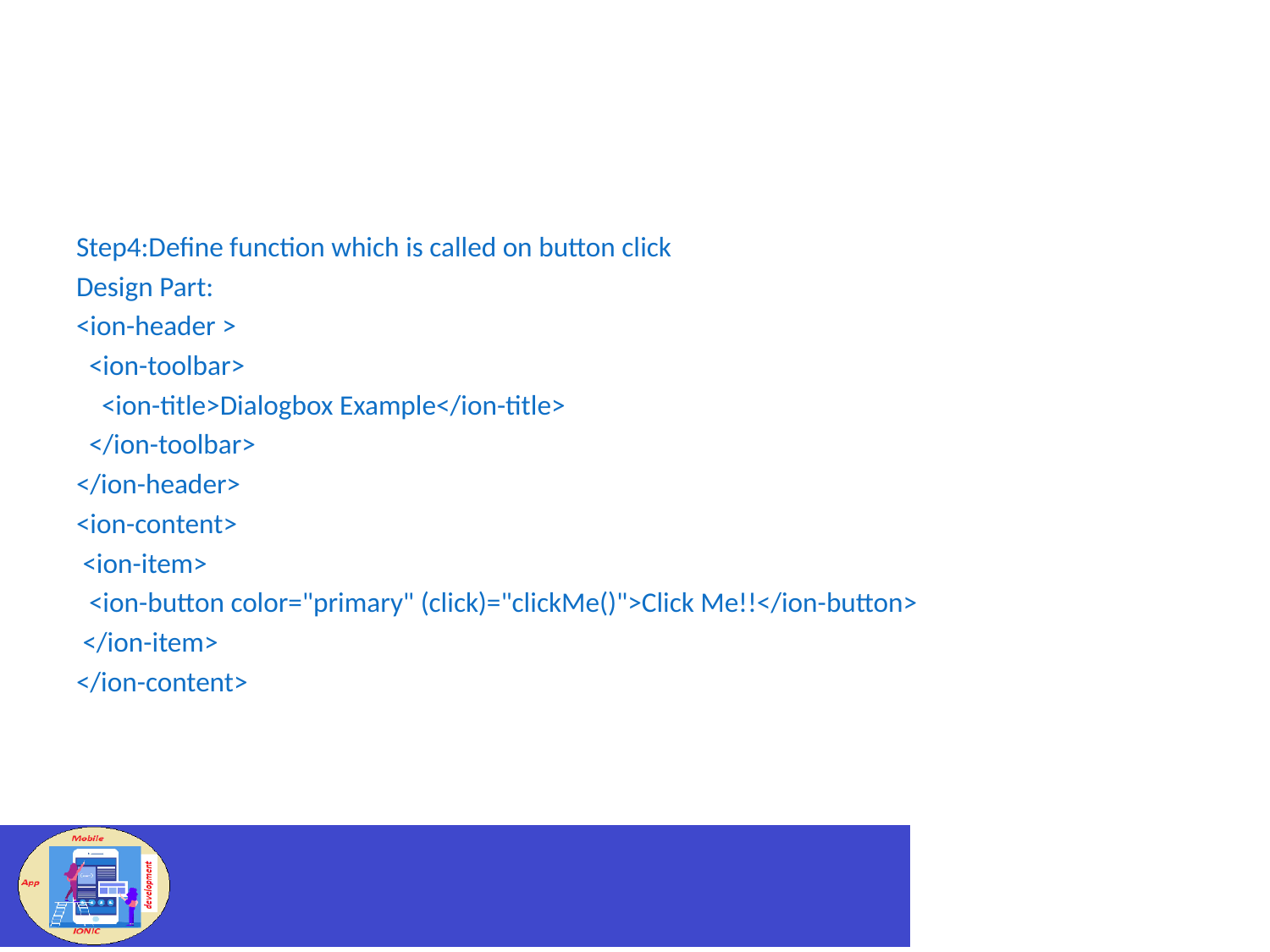

#
Step4:Define function which is called on button click
Design Part:
<ion-header >
  <ion-toolbar>
    <ion-title>Dialogbox Example</ion-title>
  </ion-toolbar>
</ion-header>
<ion-content>
 <ion-item>
  <ion-button color="primary" (click)="clickMe()">Click Me!!</ion-button>
 </ion-item>
</ion-content>